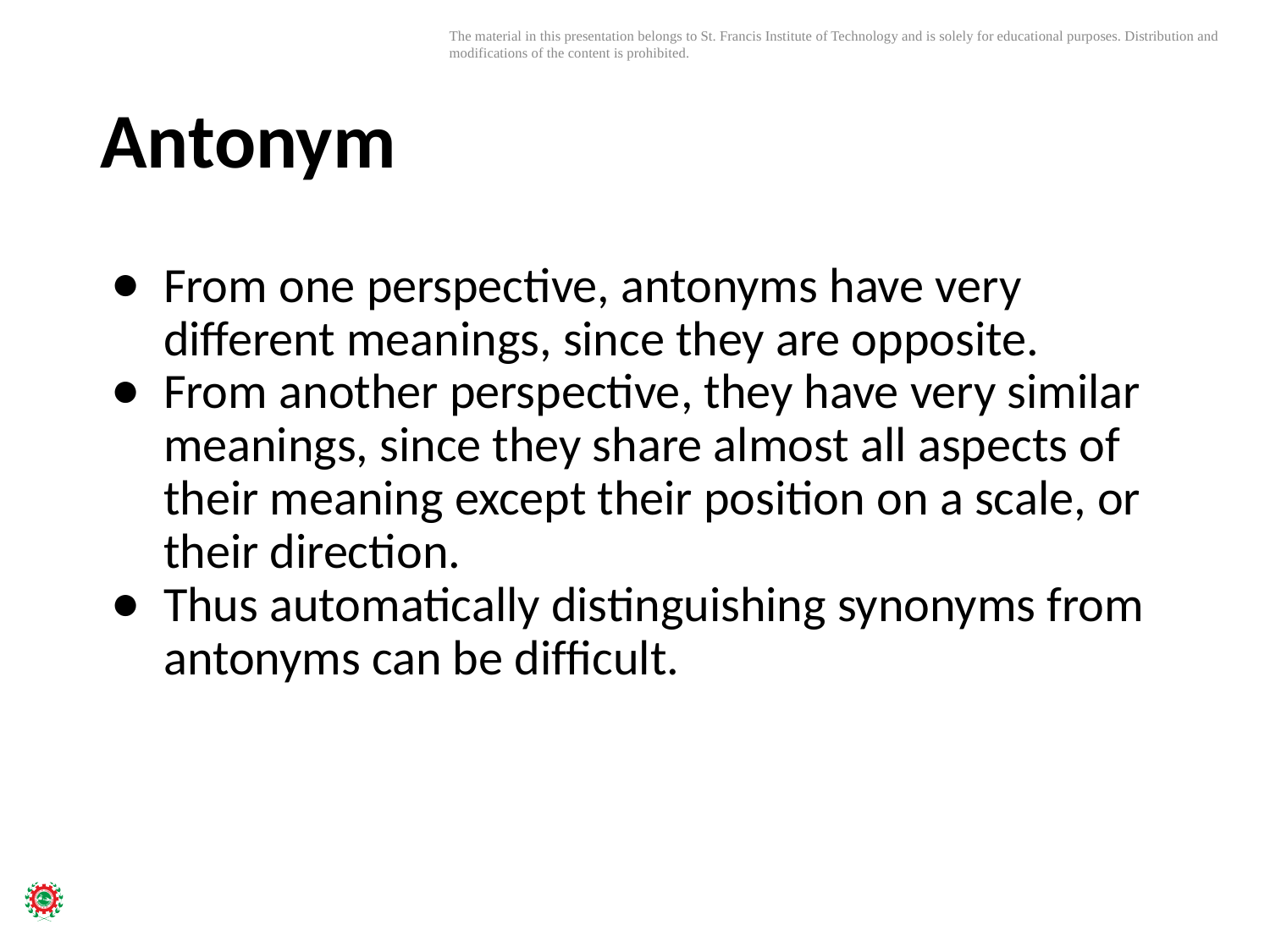

# Antonym
From one perspective, antonyms have very different meanings, since they are opposite.
From another perspective, they have very similar meanings, since they share almost all aspects of their meaning except their position on a scale, or their direction.
Thus automatically distinguishing synonyms from antonyms can be difﬁcult.